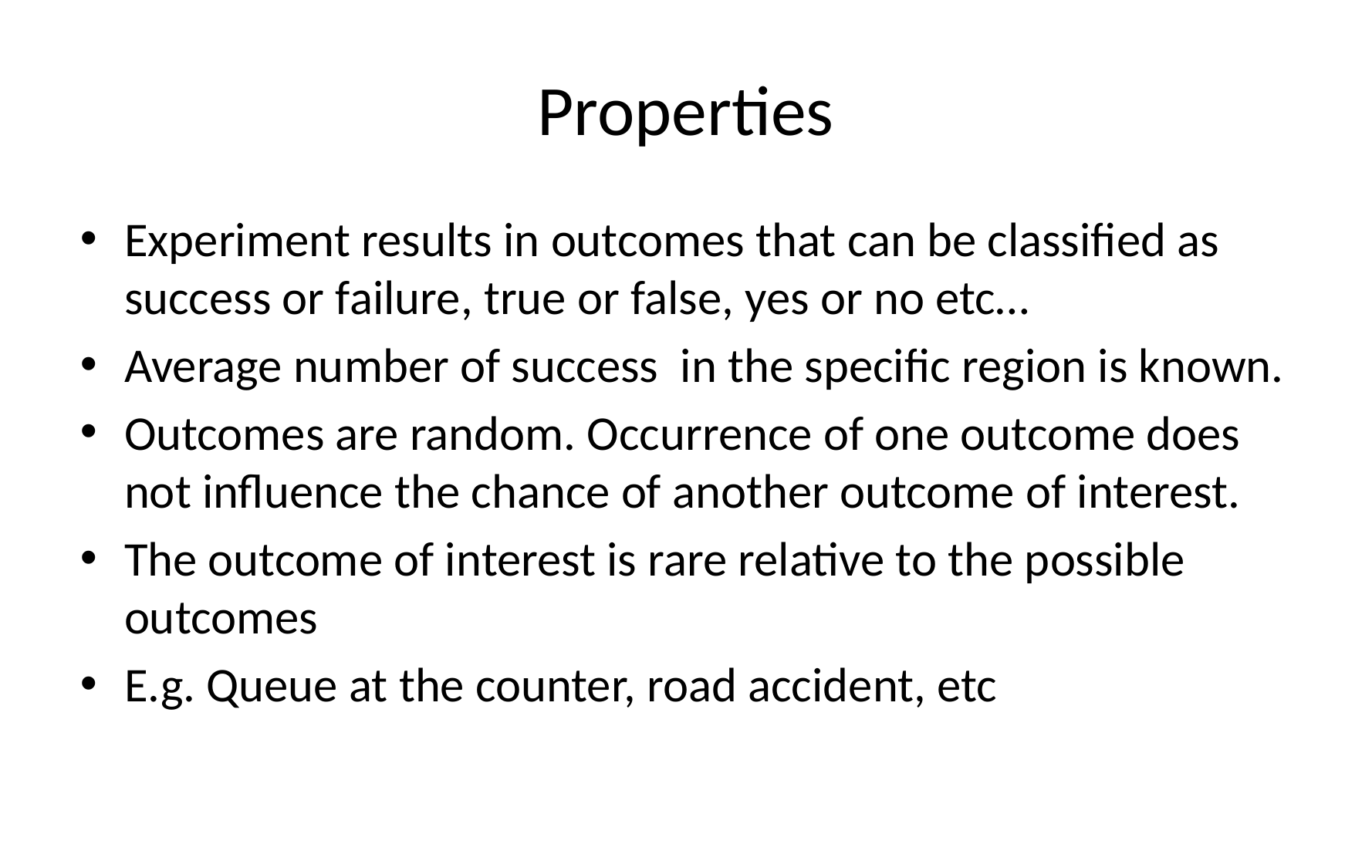

# Properties
Experiment results in outcomes that can be classified as success or failure, true or false, yes or no etc…
Average number of success  in the specific region is known.
Outcomes are random. Occurrence of one outcome does not influence the chance of another outcome of interest.
The outcome of interest is rare relative to the possible outcomes
E.g. Queue at the counter, road accident, etc